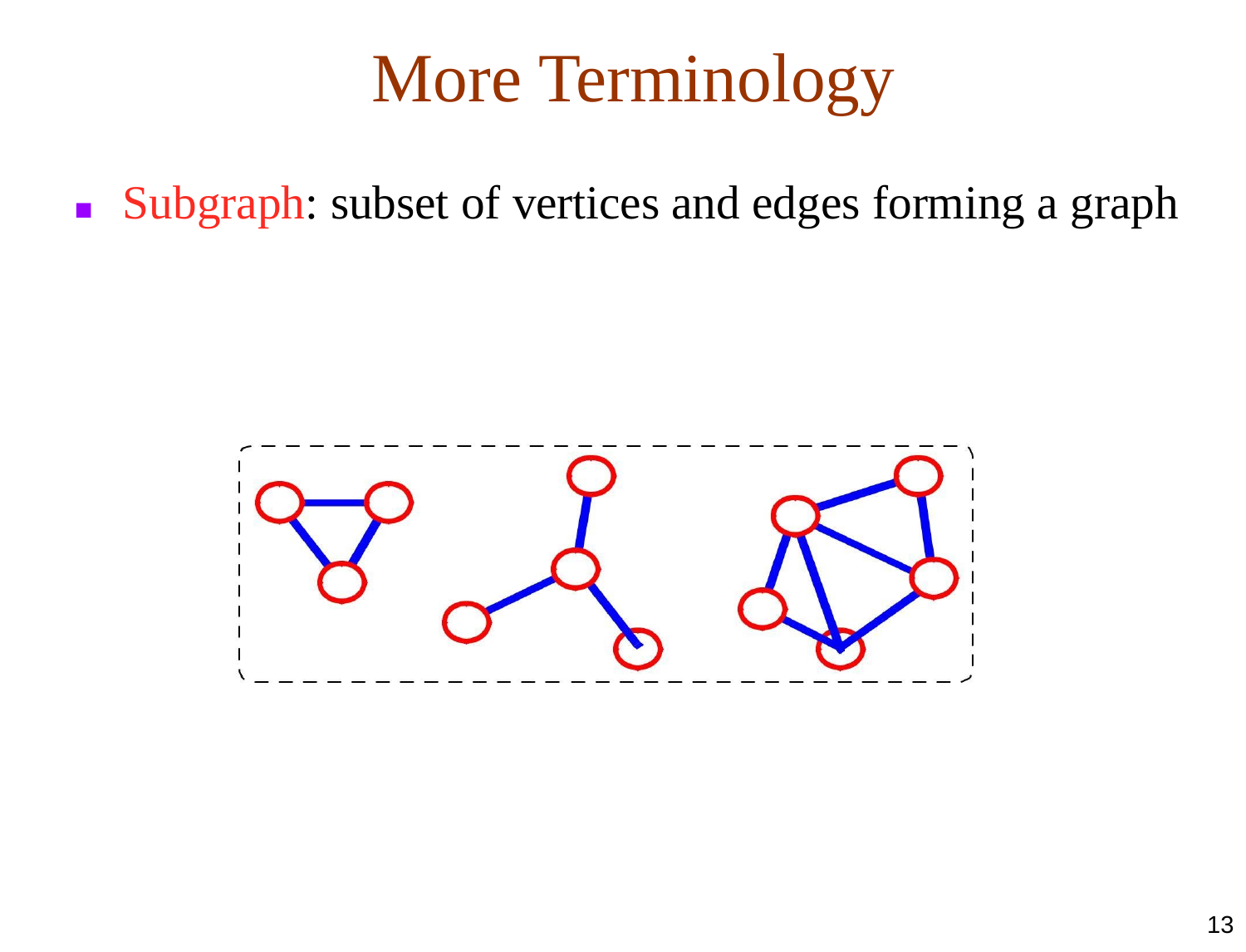

# More Terminology
◼	Subgraph: subset of vertices and edges forming a graph

13